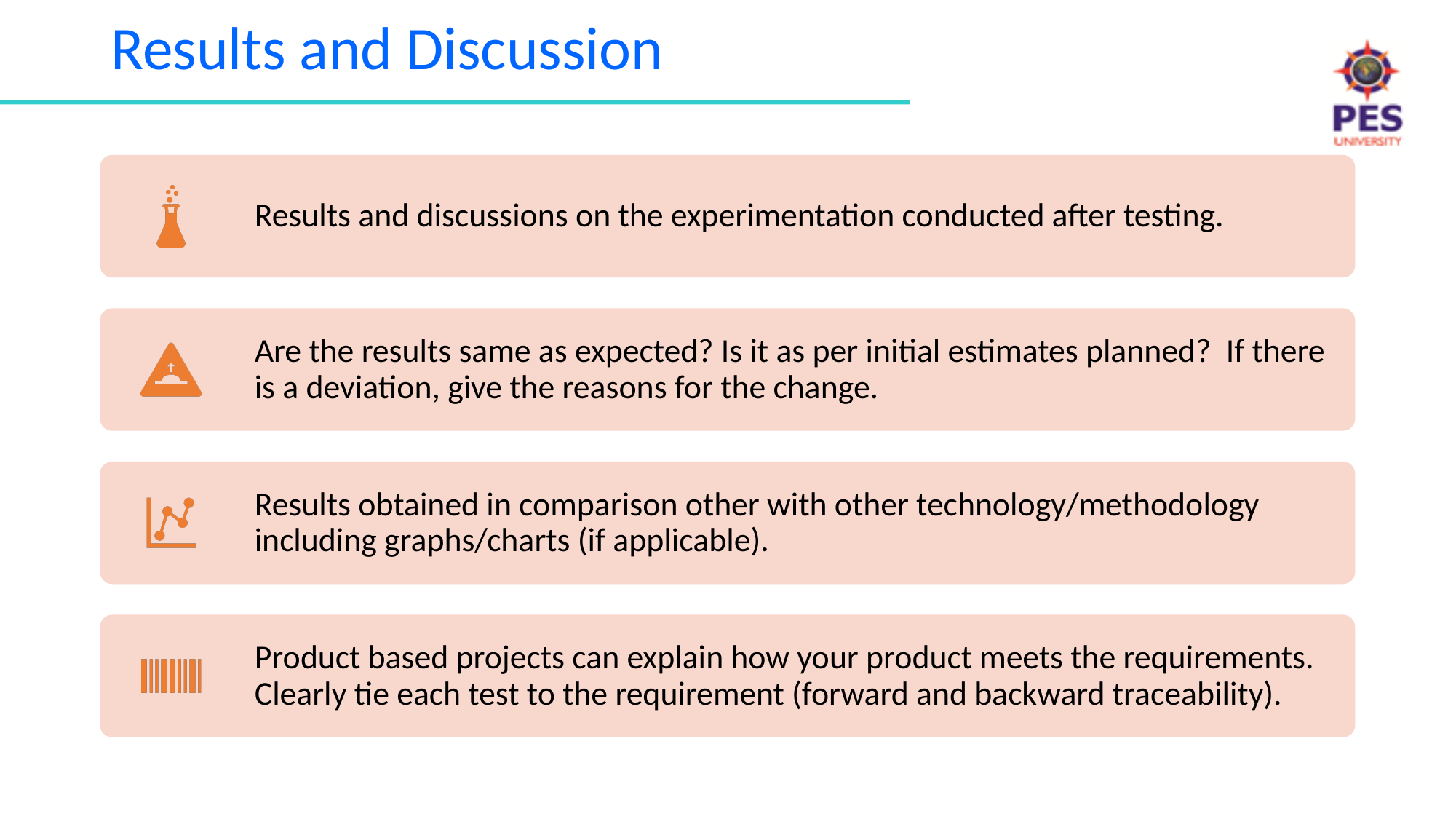

# Results and Discussion
Results and discussions on the experimentation conducted after testing.
Are the results same as expected? Is it as per initial estimates planned?  If there is a deviation, give the reasons for the change.
Results obtained in comparison other with other technology/methodology including graphs/charts (if applicable).
Product based projects can explain how your product meets the requirements. Clearly tie each test to the requirement (forward and backward traceability).